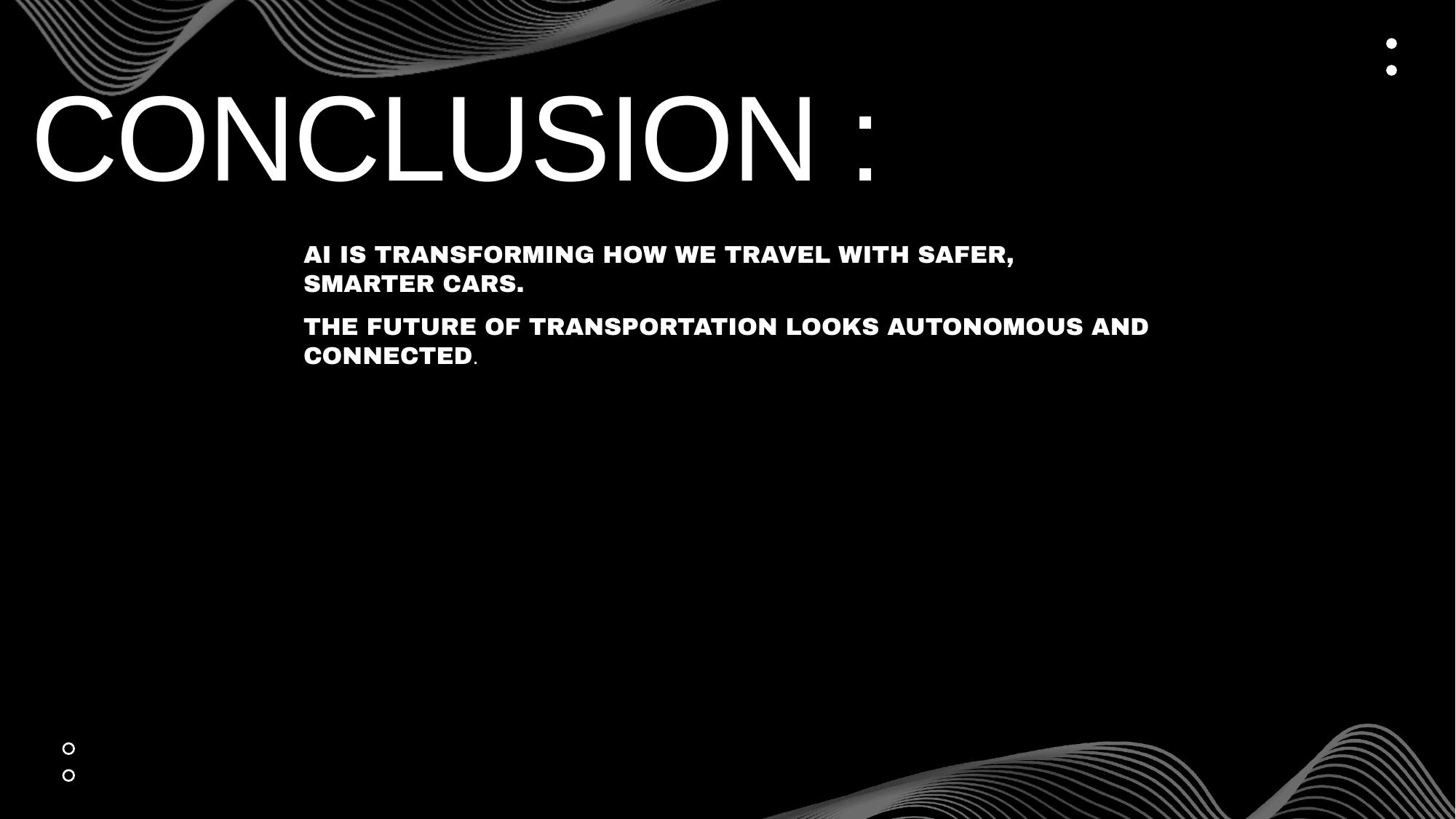

# Conclusion :
AI is transforming how we travel with safer, smarter cars.
The future of transportation looks autonomous and connected.